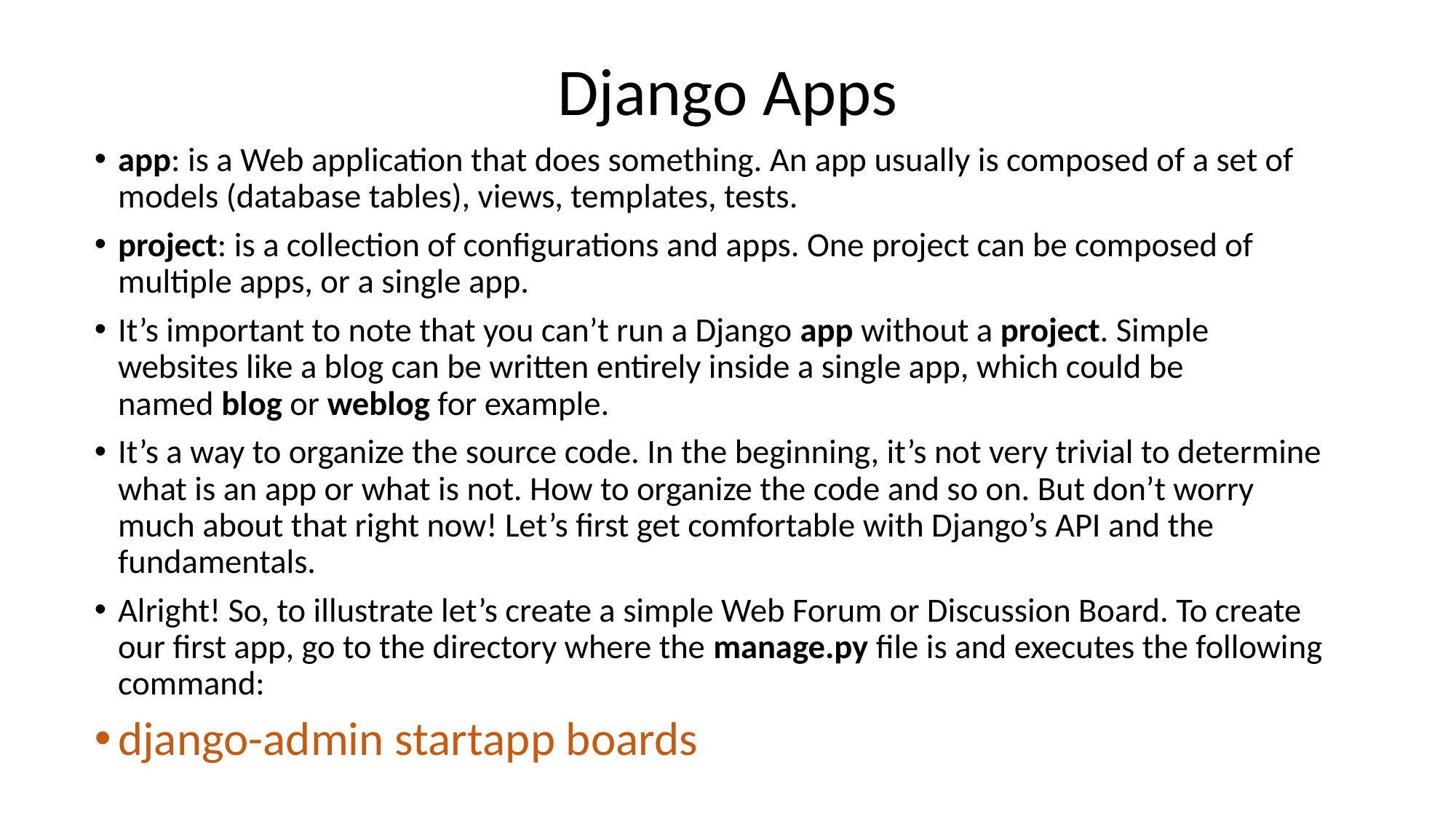

# Django Apps
app: is a Web application that does something. An app usually is composed of a set of models (database tables), views, templates, tests.
project: is a collection of configurations and apps. One project can be composed of multiple apps, or a single app.
It’s important to note that you can’t run a Django app without a project. Simple websites like a blog can be written entirely inside a single app, which could be named blog or weblog for example.
It’s a way to organize the source code. In the beginning, it’s not very trivial to determine what is an app or what is not. How to organize the code and so on. But don’t worry much about that right now! Let’s first get comfortable with Django’s API and the fundamentals.
Alright! So, to illustrate let’s create a simple Web Forum or Discussion Board. To create our first app, go to the directory where the manage.py file is and executes the following command:
django-admin startapp boards